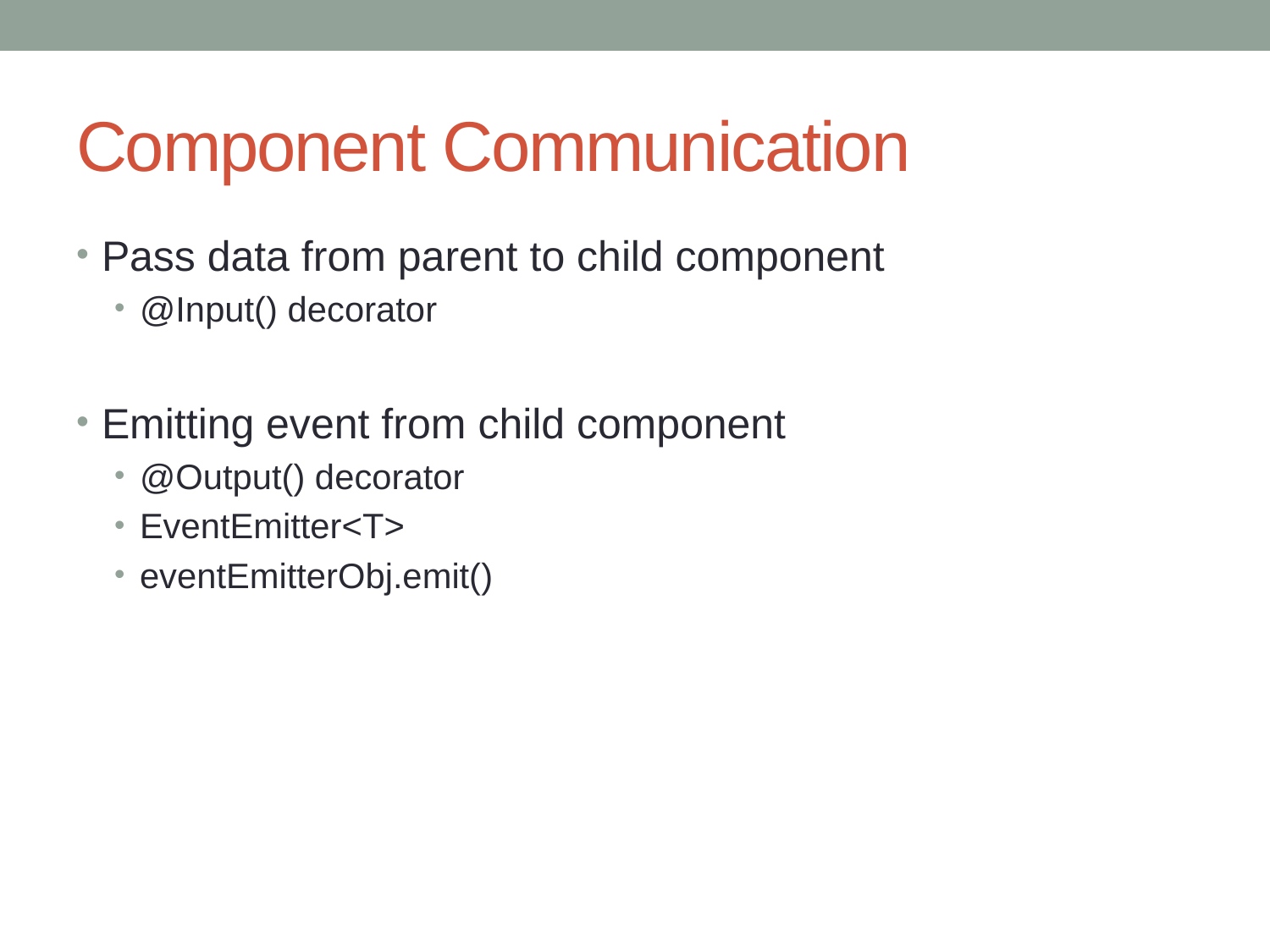

# Component Communication
Pass data from parent to child component
@Input() decorator

Emitting event from child component
@Output() decorator
EventEmitter<T>
eventEmitterObj.emit()